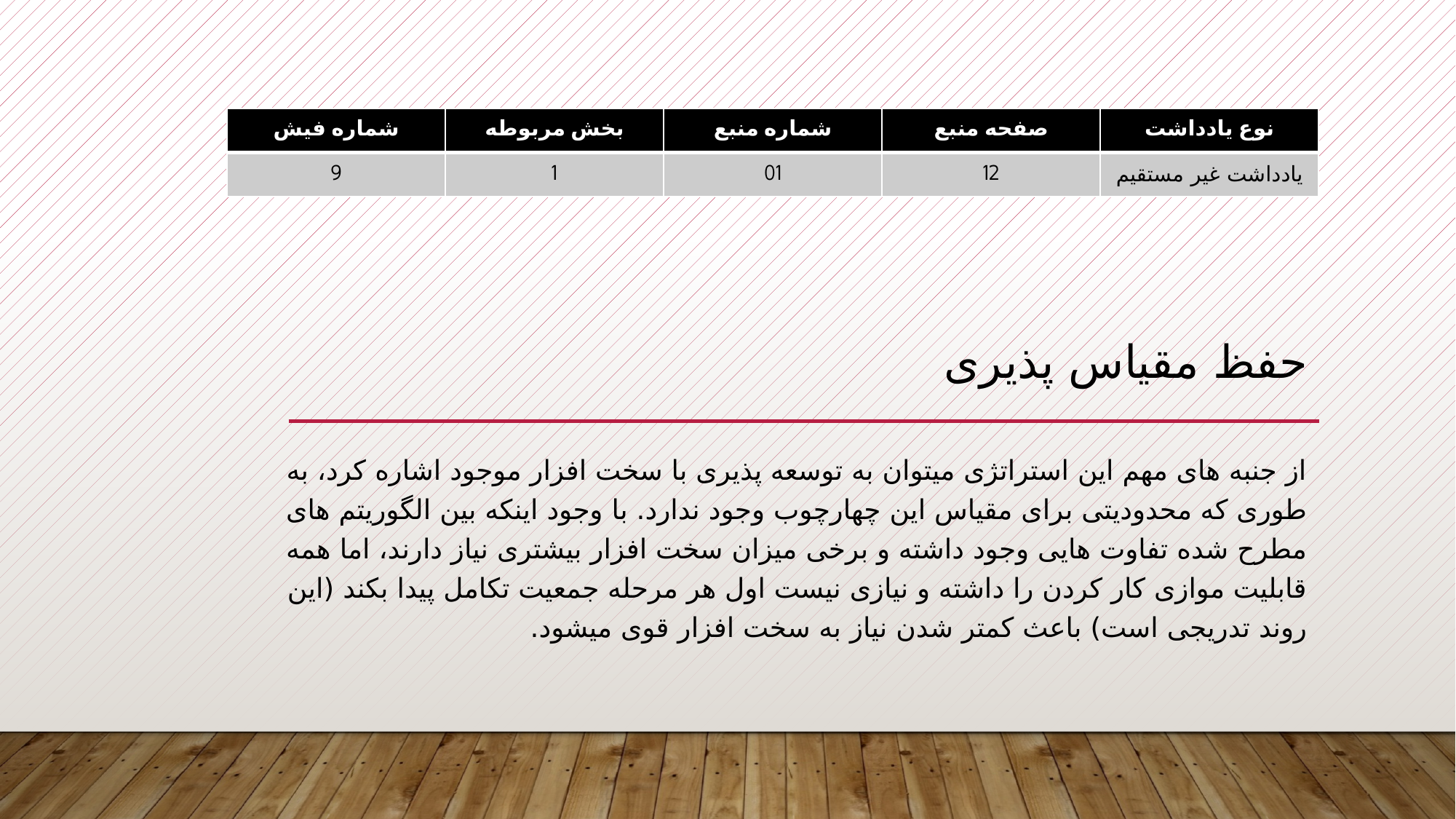

| شماره فیش | بخش مربوطه | شماره منبع | صفحه منبع | نوع یادداشت |
| --- | --- | --- | --- | --- |
| 9 | 1 | 01 | 12 | یادداشت غیر مستقیم |
# حفظ مقیاس پذیری
از جنبه های مهم این استراتژی میتوان به توسعه پذیری با سخت افزار موجود اشاره کرد، به طوری که محدودیتی برای مقیاس این چهارچوب وجود ندارد. با وجود اینکه بین الگوریتم های مطرح شده تفاوت هایی وجود داشته و برخی میزان سخت افزار بیشتری نیاز دارند، اما همه قابلیت موازی کار کردن را داشته و نیازی نیست اول هر مرحله جمعیت تکامل پیدا بکند (این روند تدریجی است) باعث کمتر شدن نیاز به سخت افزار قوی میشود.